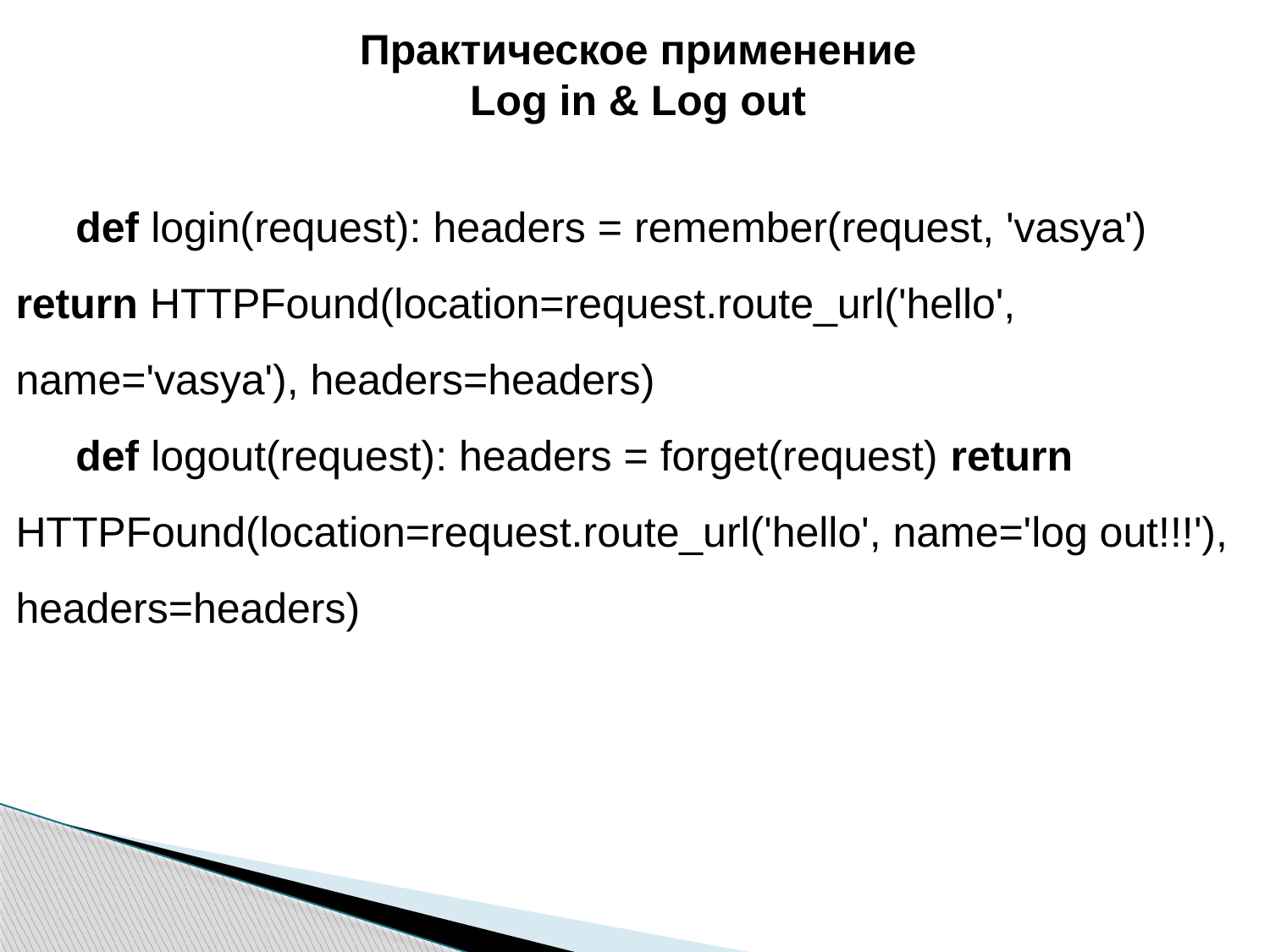

Практическое применение
Log in & Log out

def login(request): headers = remember(request, 'vasya') return HTTPFound(location=request.route_url('hello', name='vasya'), headers=headers)
def logout(request): headers = forget(request) return HTTPFound(location=request.route_url('hello', name='log out!!!'), headers=headers)